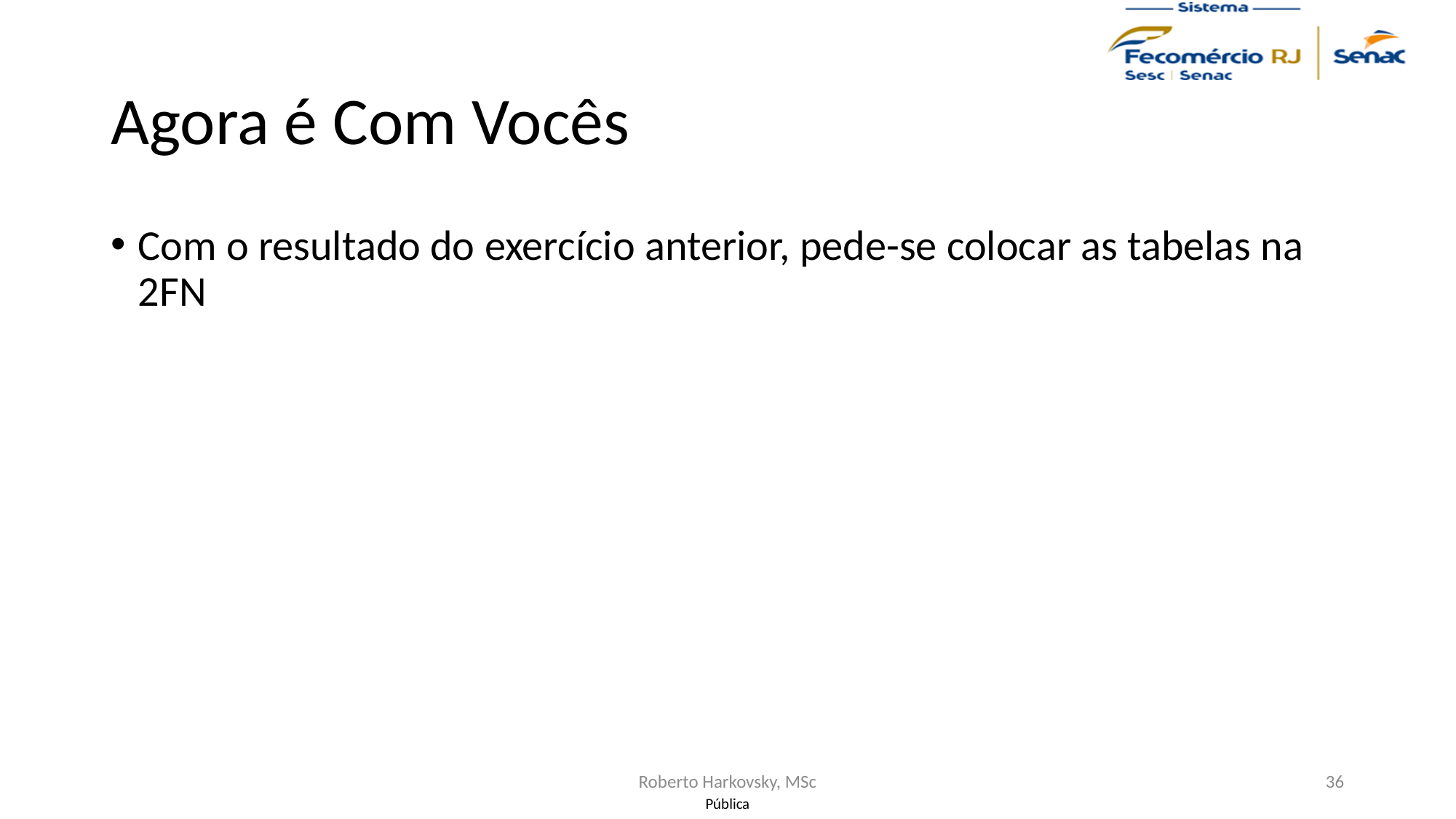

# Agora é Com Vocês
Com o resultado do exercício anterior, pede-se colocar as tabelas na 2FN
Roberto Harkovsky, MSc
36